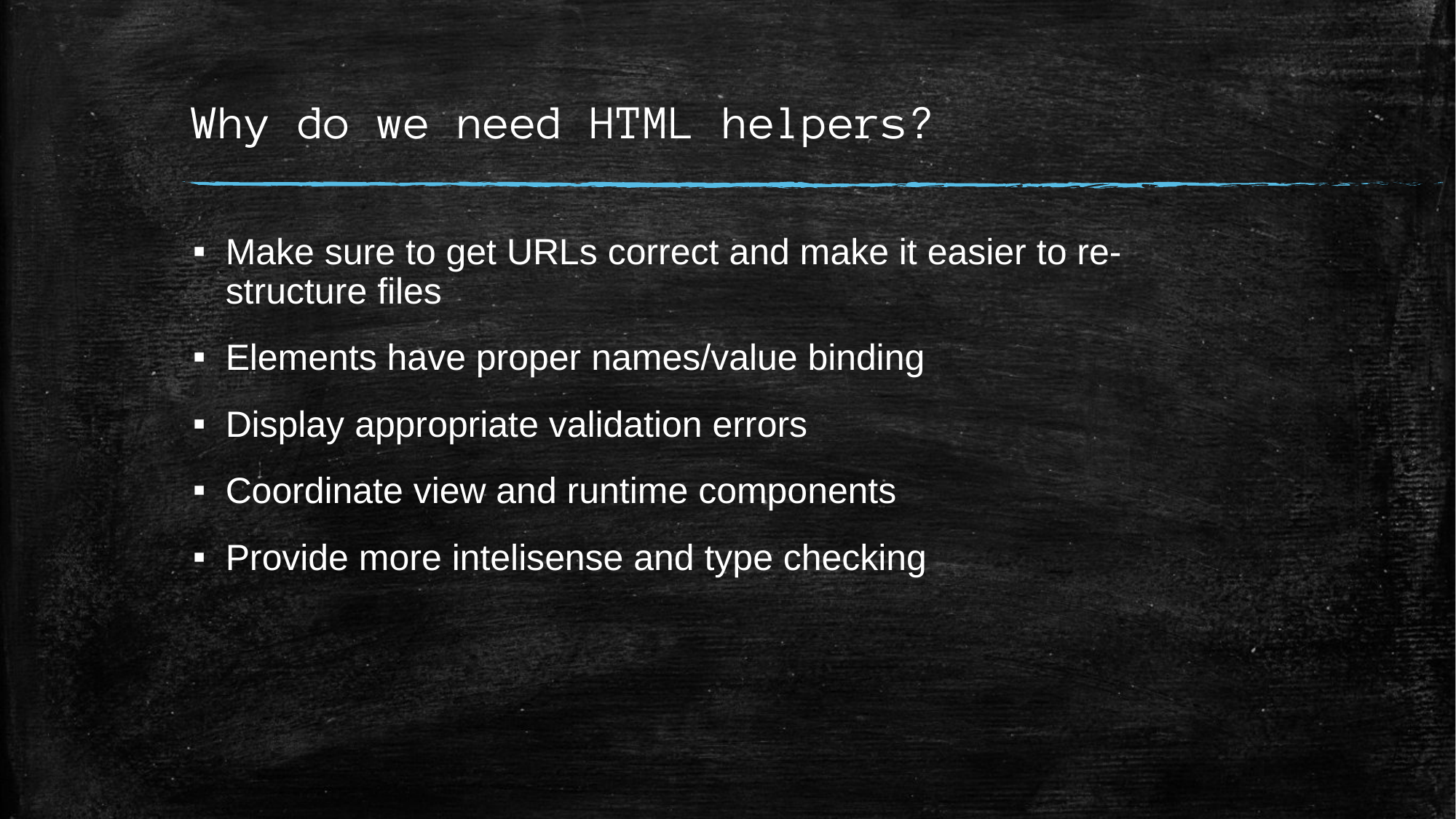

# Why do we need HTML helpers?
Make sure to get URLs correct and make it easier to re-structure files
Elements have proper names/value binding
Display appropriate validation errors
Coordinate view and runtime components
Provide more intelisense and type checking